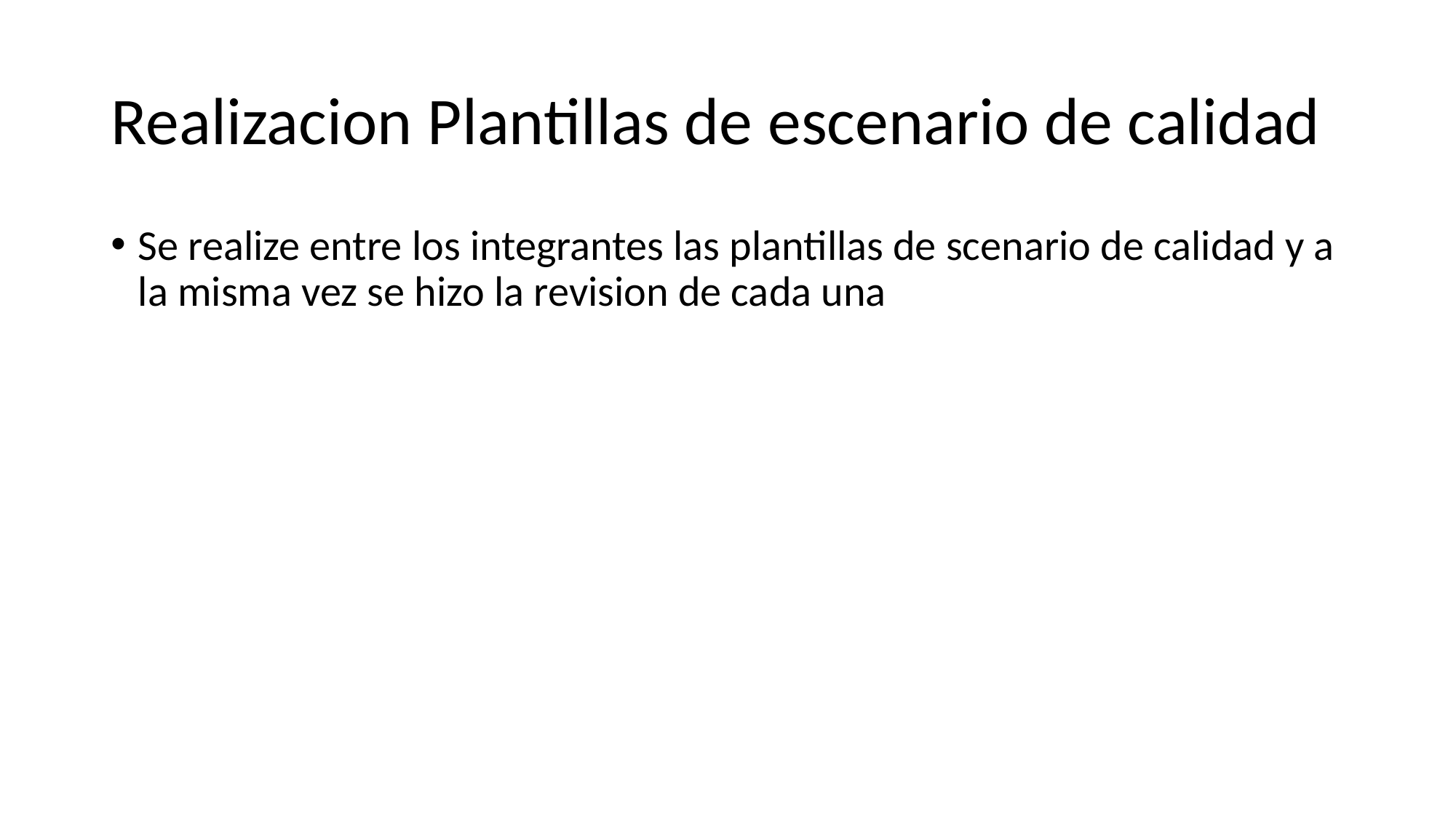

# Realizacion Plantillas de escenario de calidad
Se realize entre los integrantes las plantillas de scenario de calidad y a la misma vez se hizo la revision de cada una